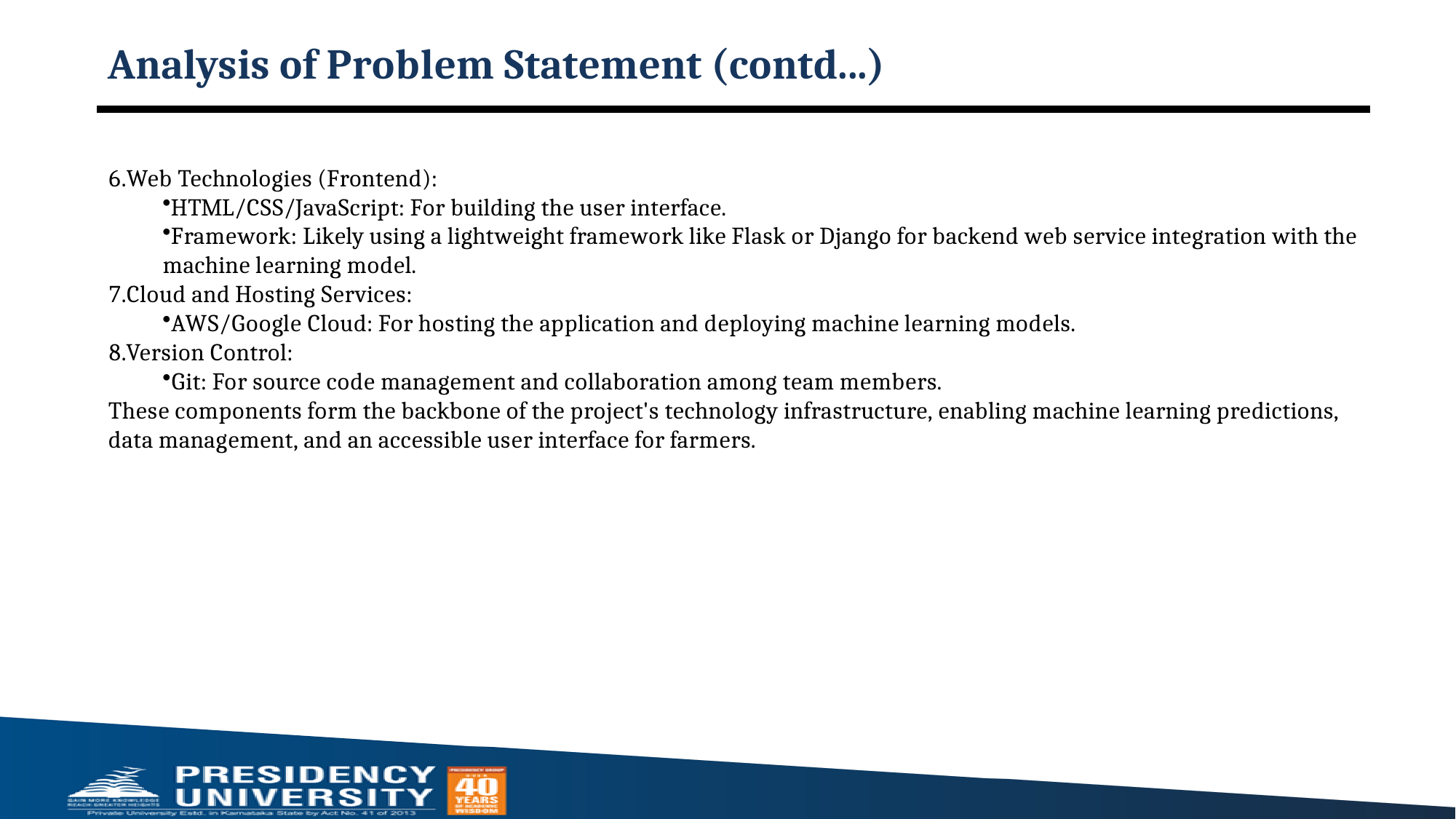

# Analysis of Problem Statement (contd...)

6.Web Technologies (Frontend):
HTML/CSS/JavaScript: For building the user interface.
Framework: Likely using a lightweight framework like Flask or Django for backend web service integration with the machine learning model.
7.Cloud and Hosting Services:
AWS/Google Cloud: For hosting the application and deploying machine learning models.
8.Version Control:
Git: For source code management and collaboration among team members.
These components form the backbone of the project's technology infrastructure, enabling machine learning predictions, data management, and an accessible user interface for farmers.